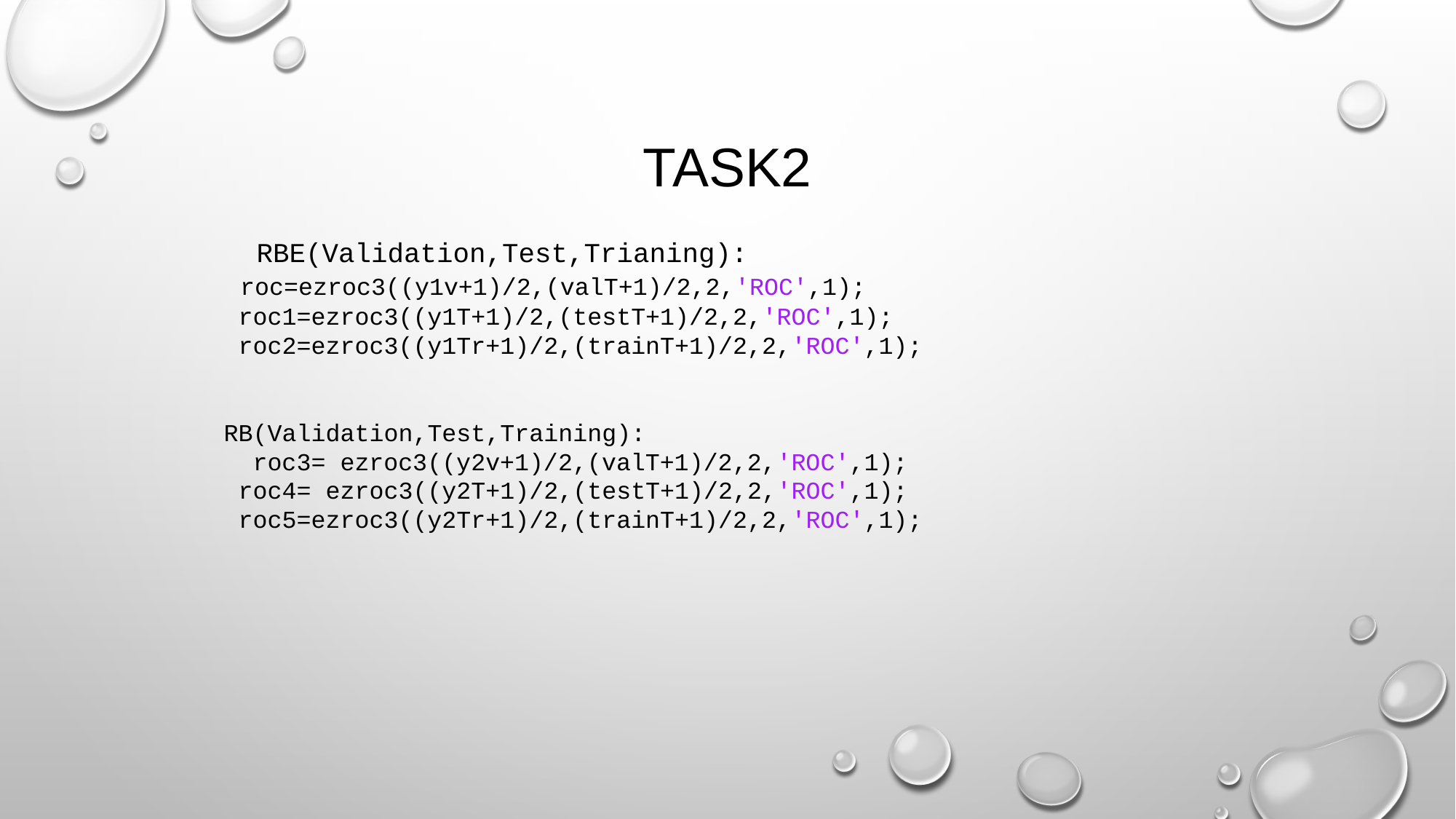

# Task2

  RBE(Validation,Test,Trianing):
 roc=ezroc3((y1v+1)/2,(valT+1)/2,2,'ROC',1);
 roc1=ezroc3((y1T+1)/2,(testT+1)/2,2,'ROC',1);
 roc2=ezroc3((y1Tr+1)/2,(trainT+1)/2,2,'ROC',1);

RB(Validation,Test,Training):
  roc3= ezroc3((y2v+1)/2,(valT+1)/2,2,'ROC',1);
 roc4= ezroc3((y2T+1)/2,(testT+1)/2,2,'ROC',1);
 roc5=ezroc3((y2Tr+1)/2,(trainT+1)/2,2,'ROC',1);